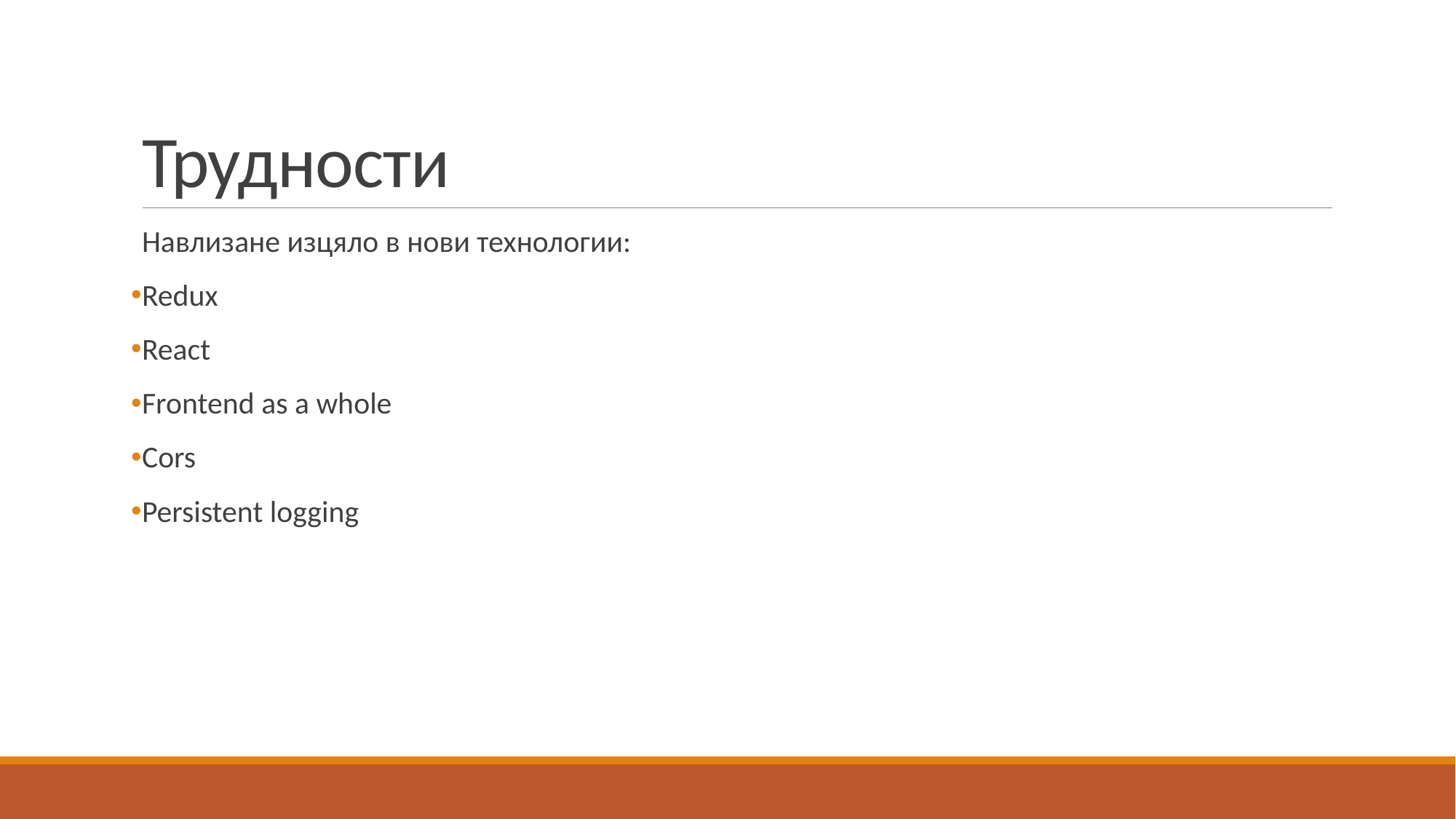

# Трудности
Навлизане изцяло в нови технологии:
Redux
React
Frontend as a whole
Cors
Persistent logging